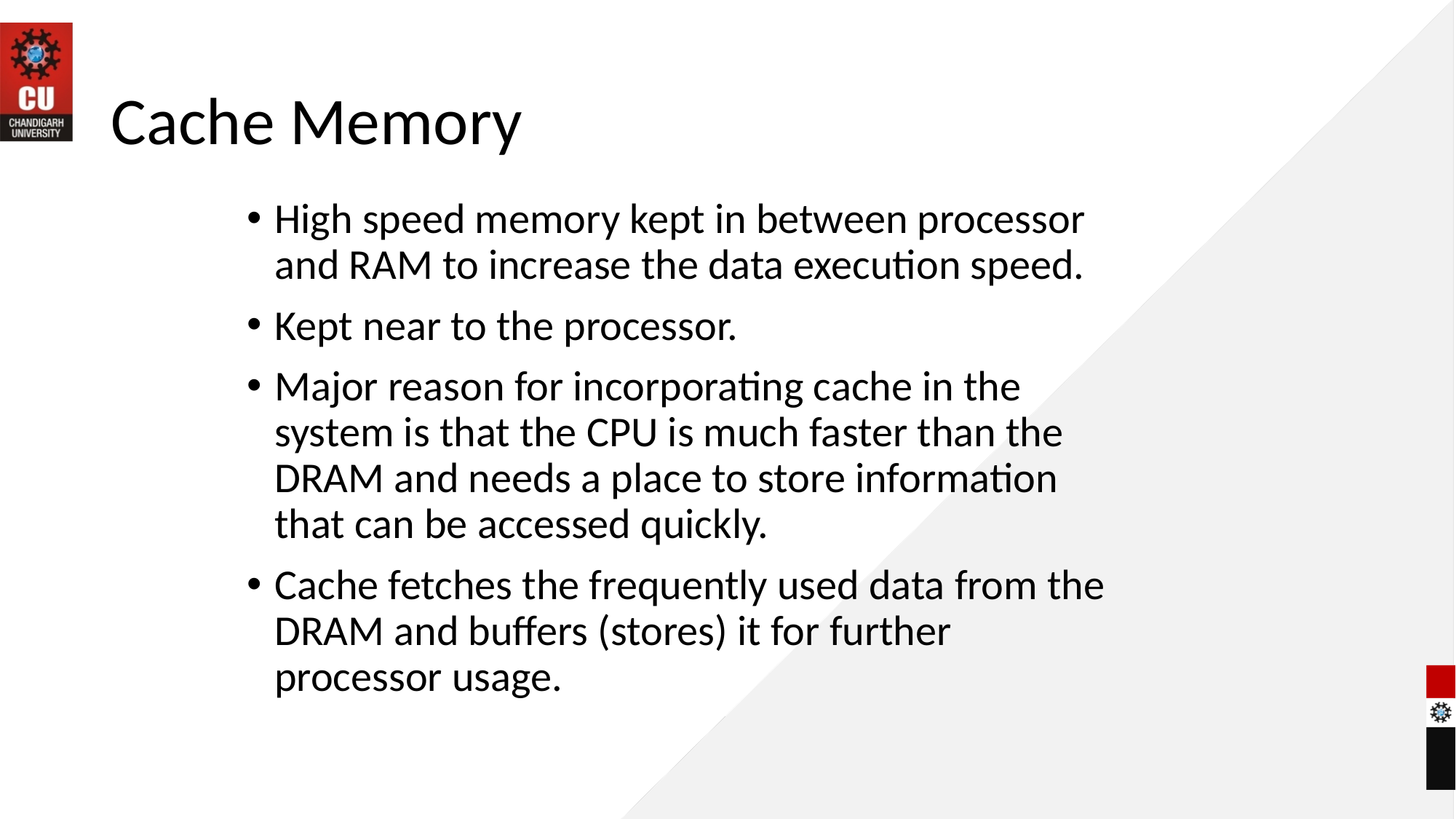

# Cache Memory
High speed memory kept in between processor and RAM to increase the data execution speed.
Kept near to the processor.
Major reason for incorporating cache in the system is that the CPU is much faster than the DRAM and needs a place to store information that can be accessed quickly.
Cache fetches the frequently used data from the DRAM and buffers (stores) it for further processor usage.